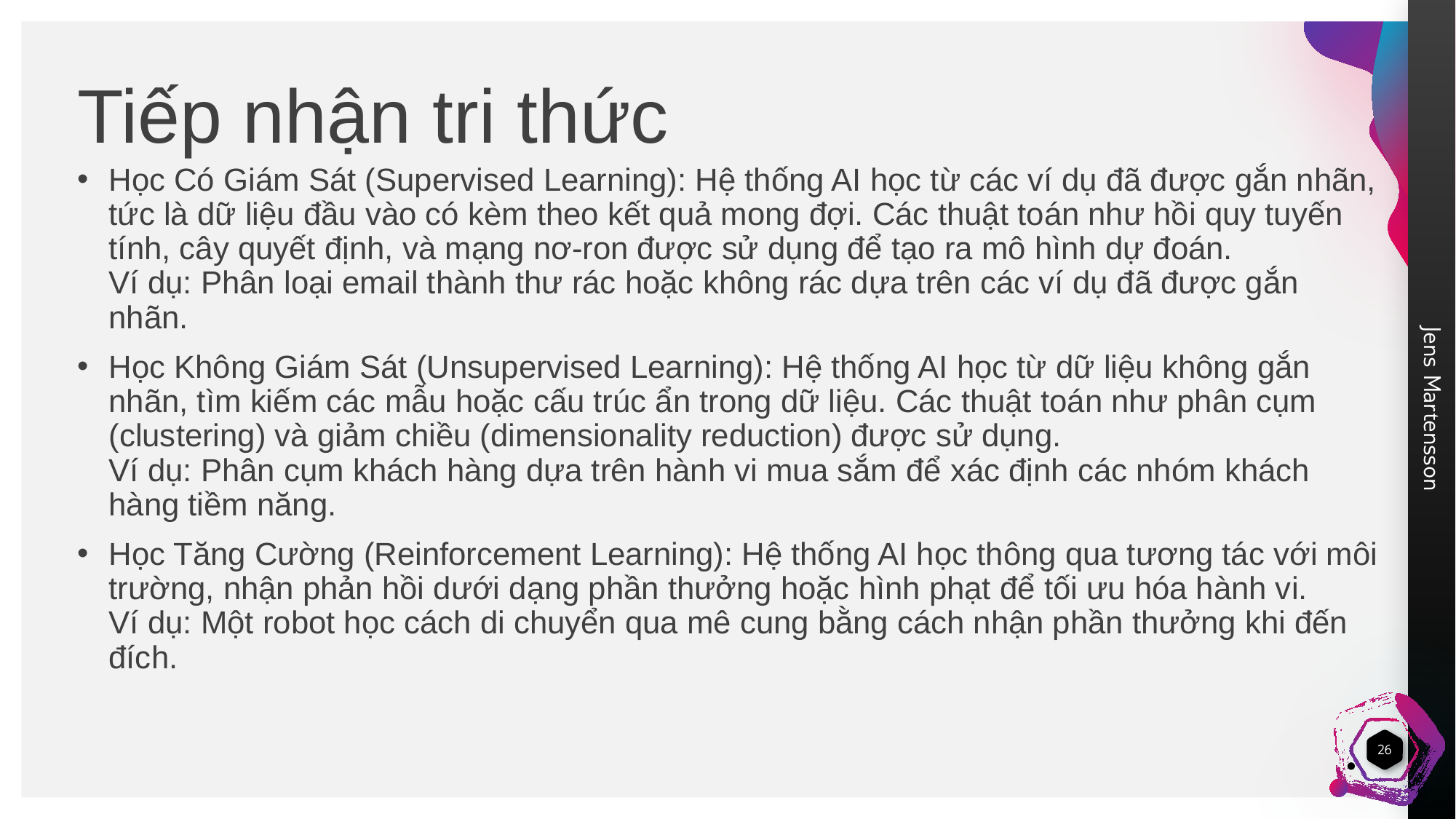

# Tiếp nhận tri thức
Học Có Giám Sát (Supervised Learning): Hệ thống AI học từ các ví dụ đã được gắn nhãn, tức là dữ liệu đầu vào có kèm theo kết quả mong đợi. Các thuật toán như hồi quy tuyến tính, cây quyết định, và mạng nơ-ron được sử dụng để tạo ra mô hình dự đoán.
Ví dụ: Phân loại email thành thư rác hoặc không rác dựa trên các ví dụ đã được gắn nhãn.
Học Không Giám Sát (Unsupervised Learning): Hệ thống AI học từ dữ liệu không gắn nhãn, tìm kiếm các mẫu hoặc cấu trúc ẩn trong dữ liệu. Các thuật toán như phân cụm (clustering) và giảm chiều (dimensionality reduction) được sử dụng.
Ví dụ: Phân cụm khách hàng dựa trên hành vi mua sắm để xác định các nhóm khách hàng tiềm năng.
Học Tăng Cường (Reinforcement Learning): Hệ thống AI học thông qua tương tác với môi trường, nhận phản hồi dưới dạng phần thưởng hoặc hình phạt để tối ưu hóa hành vi.
Ví dụ: Một robot học cách di chuyển qua mê cung bằng cách nhận phần thưởng khi đến đích.
26